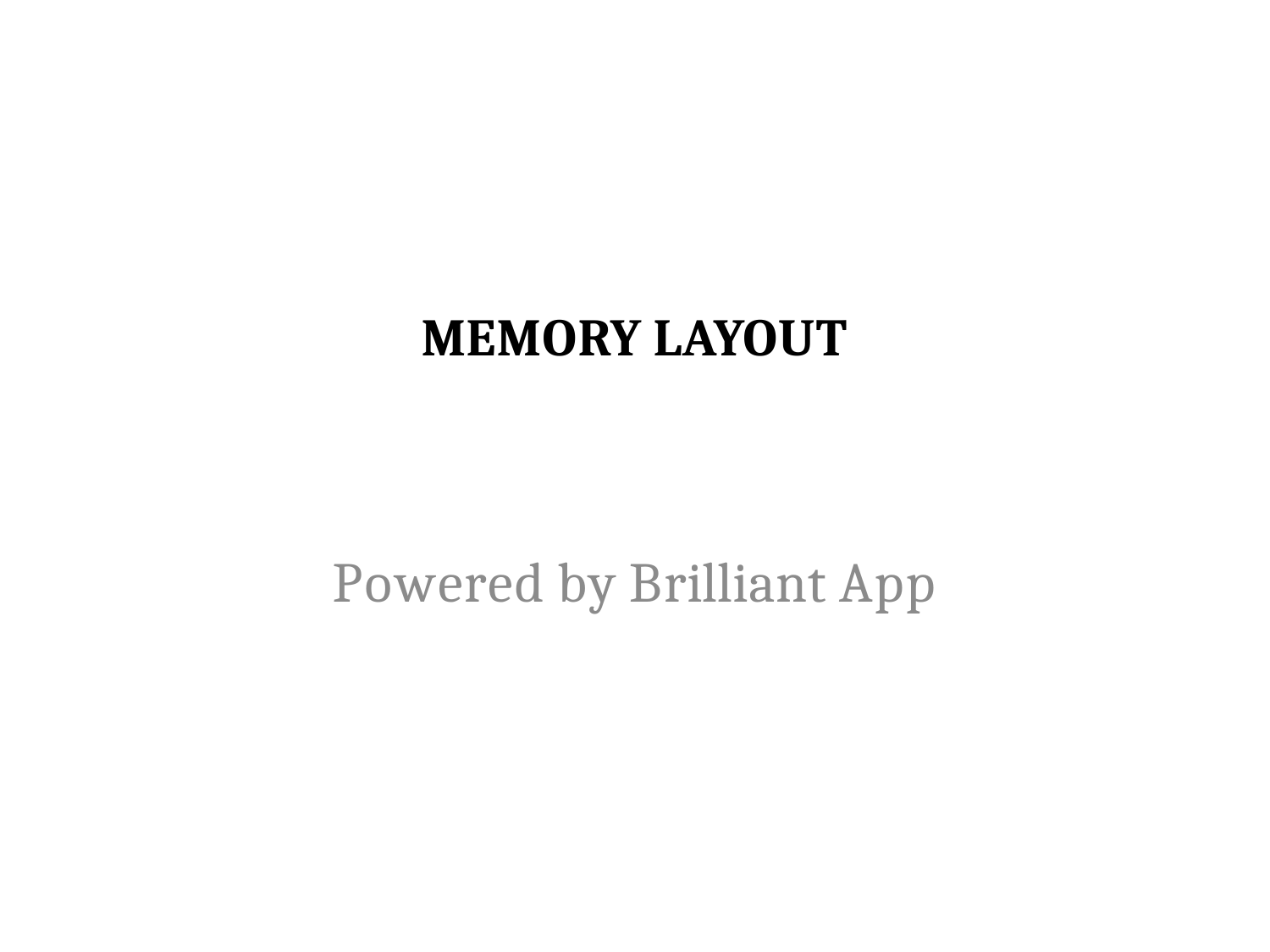

# MEMORY LAYOUT
Powered by Brilliant App